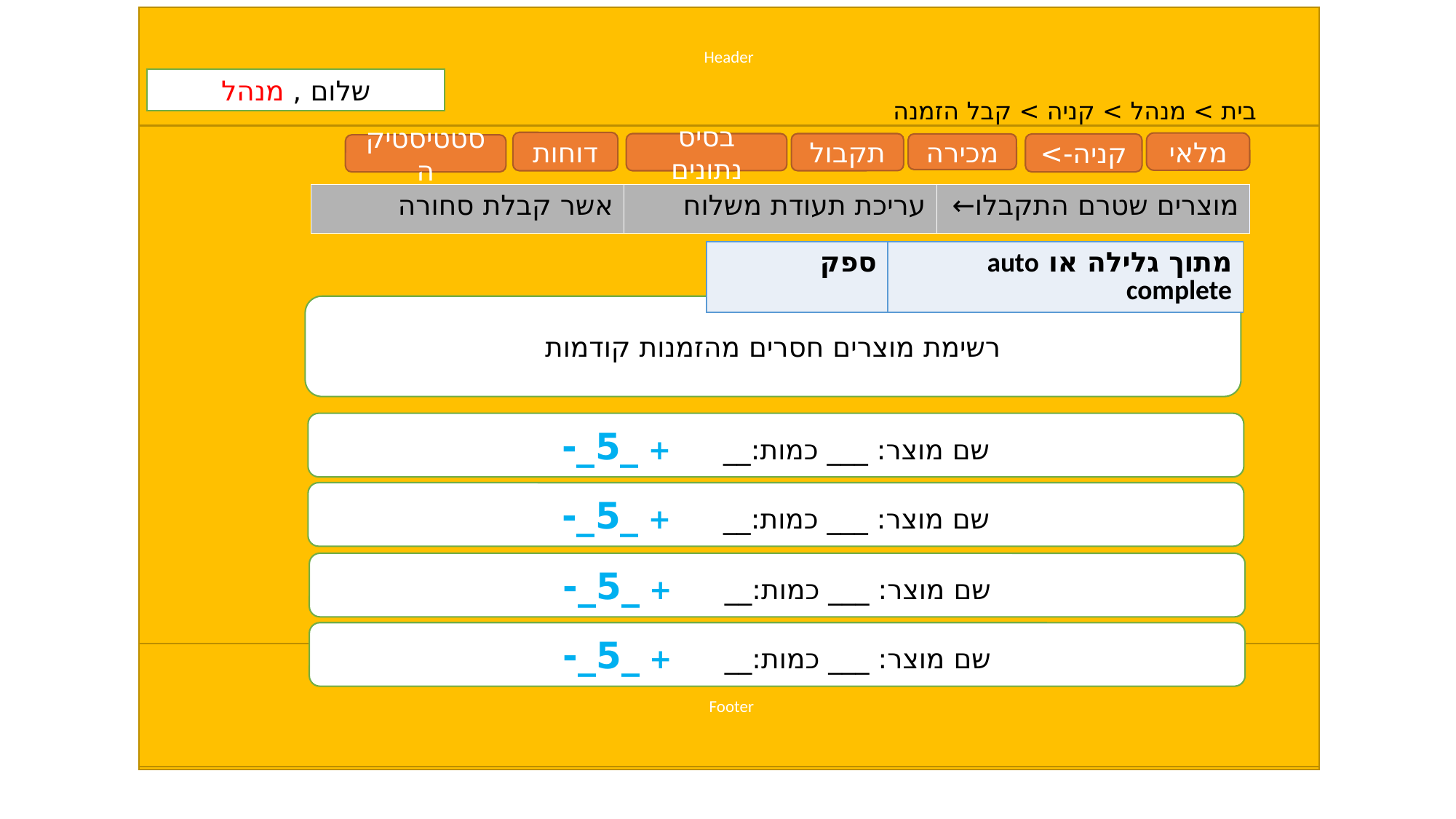

Header

שלום , מנהל
בית > מנהל > קניה > קבל הזמנה
דוחות
מלאי
בסיס נתונים
תקבול
מכירה
קניה->
סטטיסטיקה
| אשר קבלת סחורה | עריכת תעודת משלוח | מוצרים שטרם התקבלו← |
| --- | --- | --- |
| ספק | מתוך גלילה או auto complete |
| --- | --- |
רשימת מוצרים חסרים מהזמנות קודמות
שם מוצר: ___ כמות:__      + _5_-
שם מוצר: ___ כמות:__      + _5_-
שם מוצר: ___ כמות:__      + _5_-
שם מוצר: ___ כמות:__      + _5_-
Footer